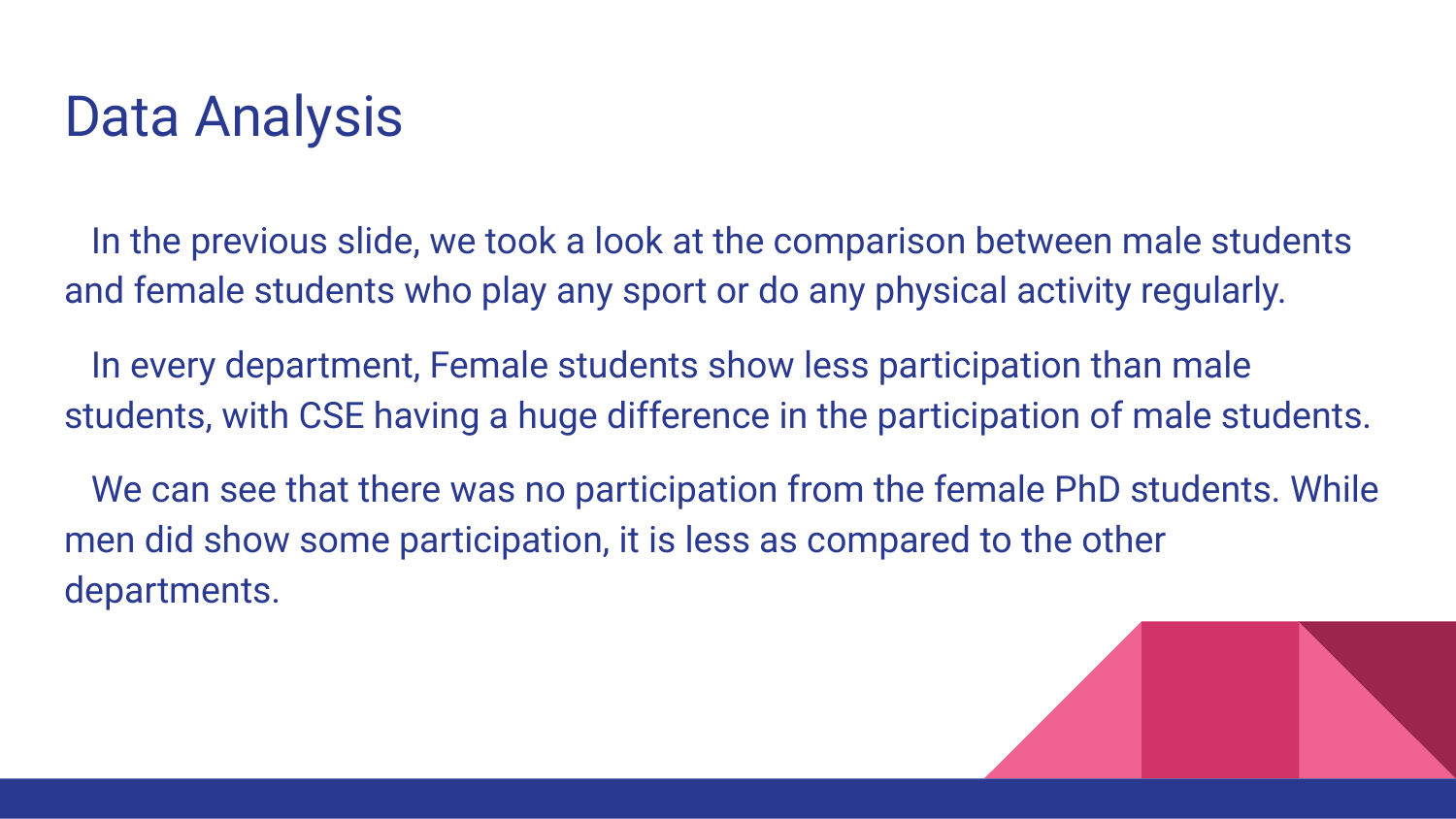

# Data Analysis
   In the previous slide, we took a look at the comparison between male students and female students who play any sport or do any physical activity regularly.
   In every department, Female students show less participation than male students, with CSE having a huge difference in the participation of male students.
   We can see that there was no participation from the female PhD students. While men did show some participation, it is less as compared to the other departments.